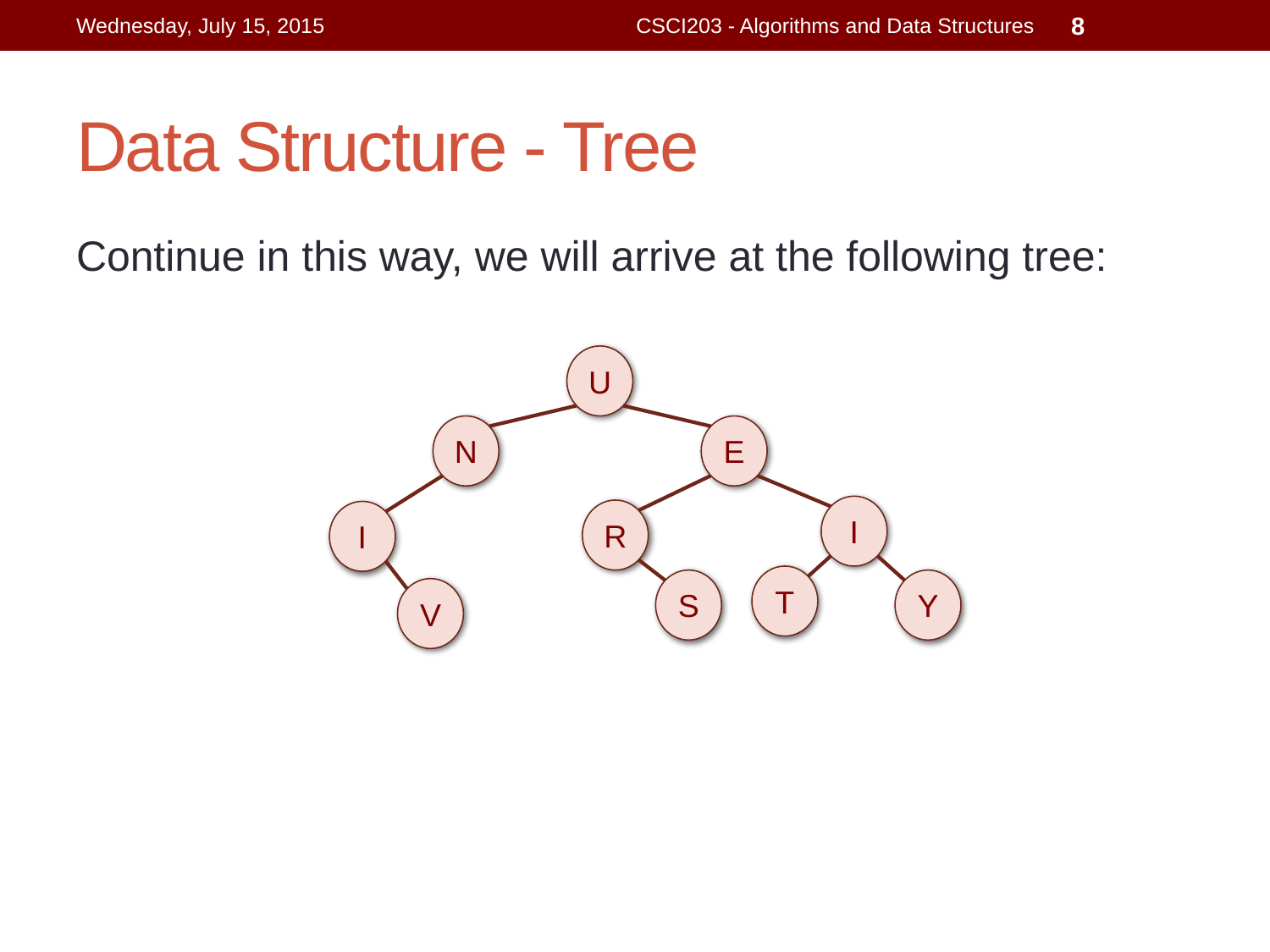

Wednesday, July 15, 2015
CSCI203 - Algorithms and Data Structures
8
# Data Structure - Tree
Continue in this way, we will arrive at the following tree:
U
N
E
I
R
I
T
S
Y
V